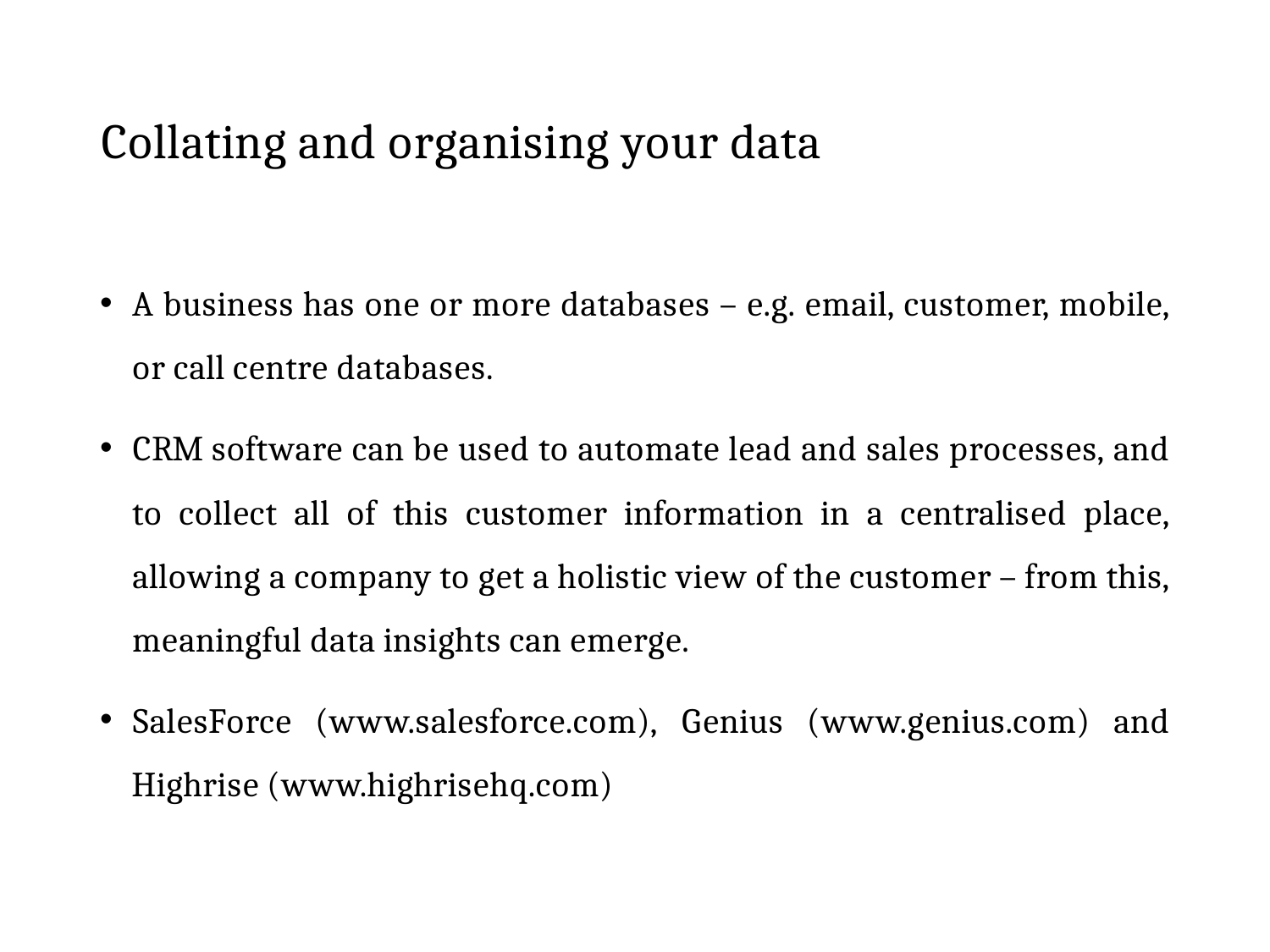

# Collating and organising your data
A business has one or more databases – e.g. email, customer, mobile, or call centre databases.
CRM software can be used to automate lead and sales processes, and to collect all of this customer information in a centralised place, allowing a company to get a holistic view of the customer – from this, meaningful data insights can emerge.
SalesForce (www.salesforce.com), Genius (www.genius.com) and Highrise (www.highrisehq.com)